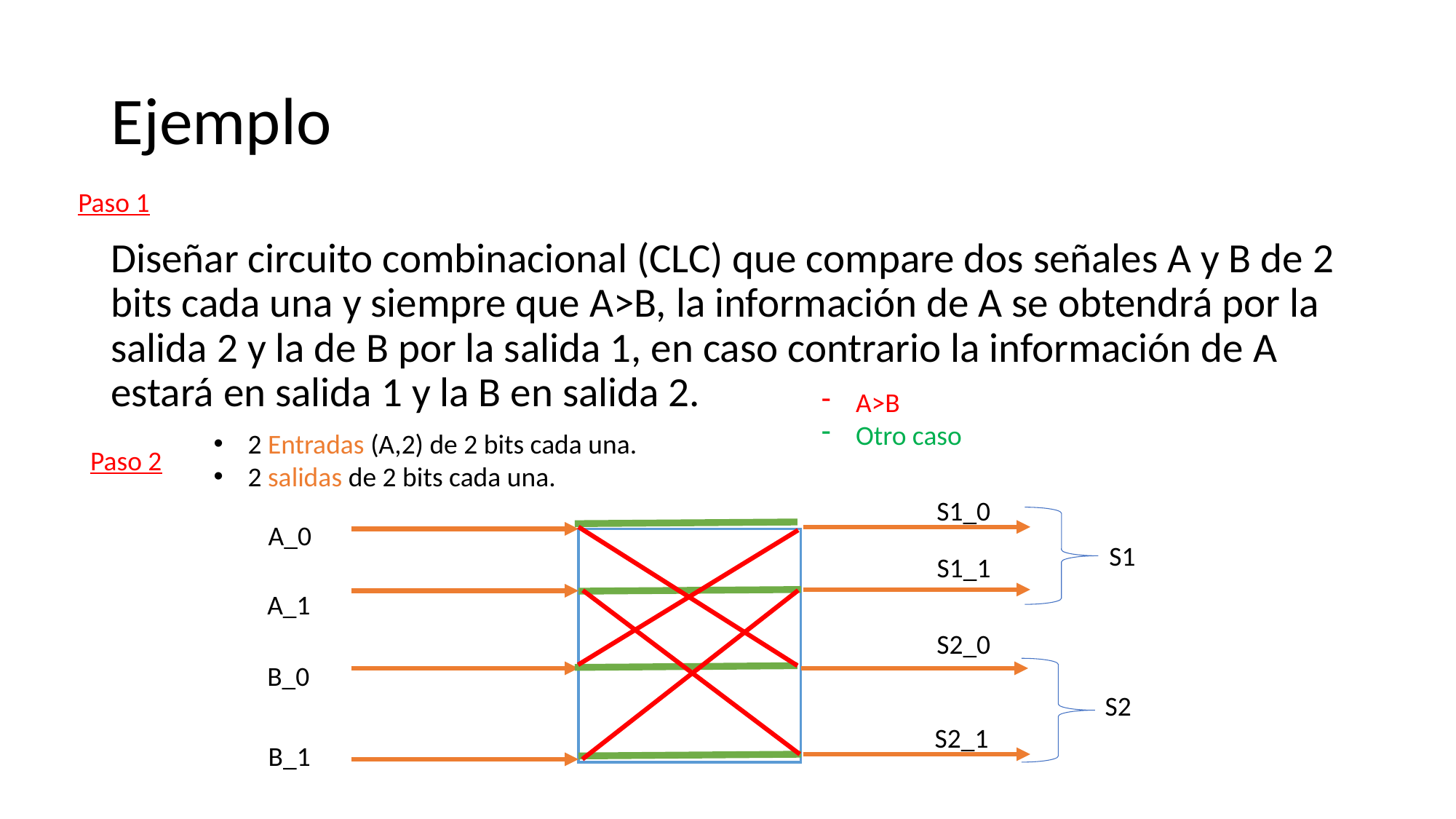

# Ejemplo
Paso 1
Diseñar circuito combinacional (CLC) que compare dos señales A y B de 2 bits cada una y siempre que A>B, la información de A se obtendrá por la salida 2 y la de B por la salida 1, en caso contrario la información de A estará en salida 1 y la B en salida 2.
A>B
Otro caso
2 Entradas (A,2) de 2 bits cada una.
2 salidas de 2 bits cada una.
Paso 2
S1_0

A_0

S1
S1_1
A_1
S2_0
B_0

S2
S2_1
B_1